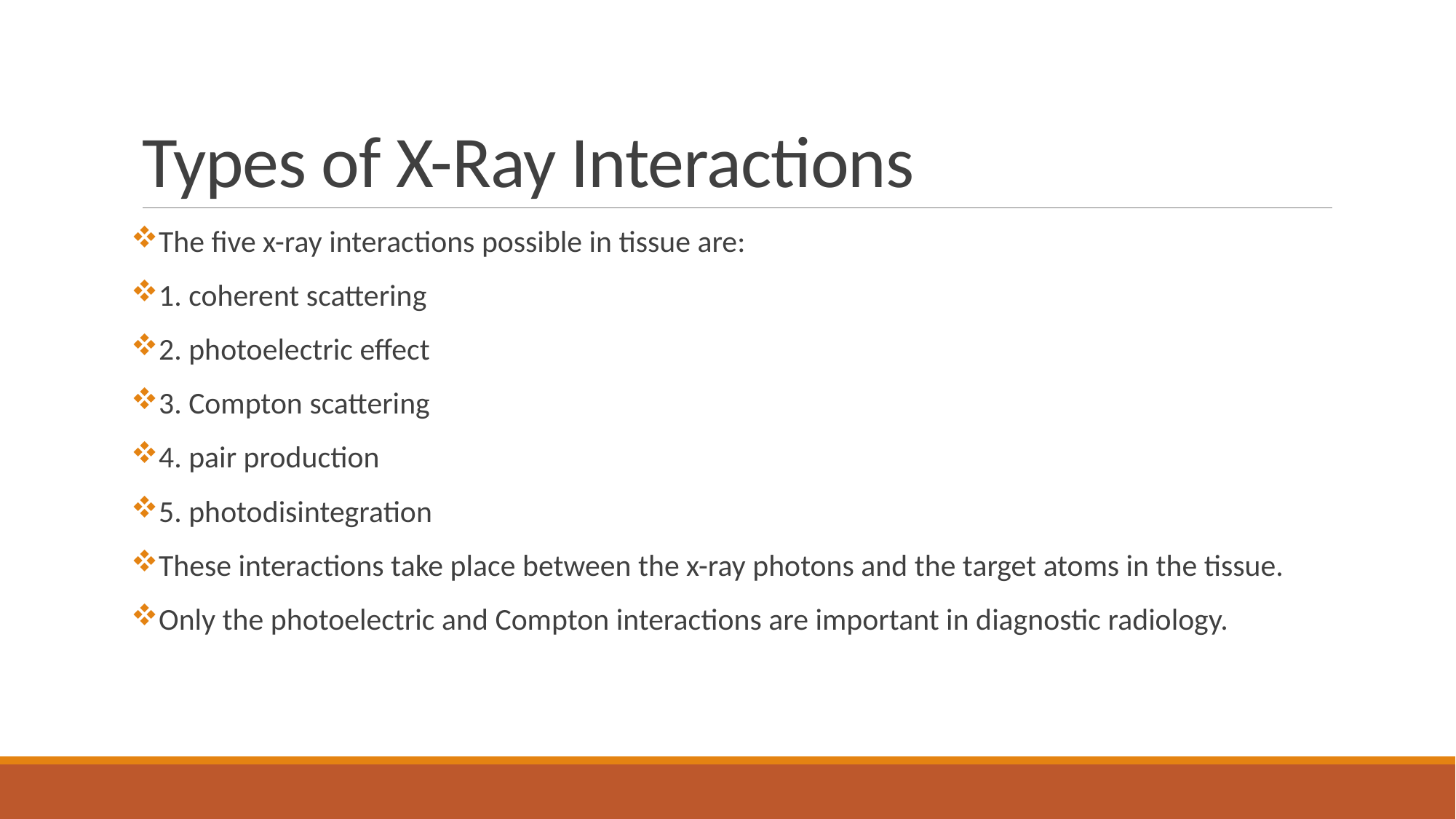

# Types of X-Ray Interactions
The five x-ray interactions possible in tissue are:
1. coherent scattering
2. photoelectric effect
3. Compton scattering
4. pair production
5. photodisintegration
These interactions take place between the x-ray photons and the target atoms in the tissue.
Only the photoelectric and Compton interactions are important in diagnostic radiology.